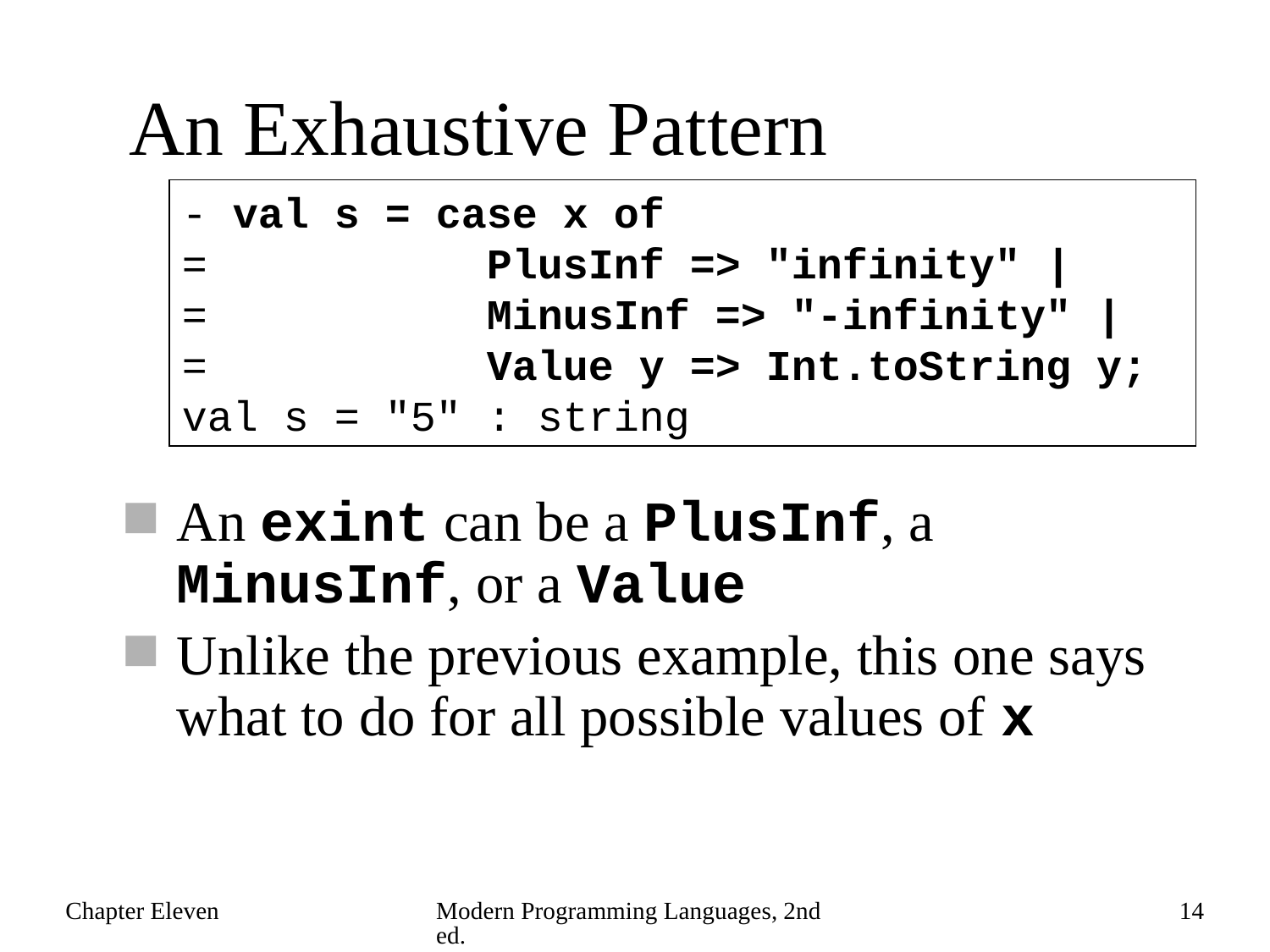

# An Exhaustive Pattern
- val s = case x of
=           PlusInf => "infinity" |
=           MinusInf => "-infinity" |
=           Value y => Int.toString y;
val s = "5" : string
An exint can be a PlusInf, a MinusInf, or a Value
Unlike the previous example, this one says what to do for all possible values of x
Chapter Eleven
Modern Programming Languages, 2nd ed.
14